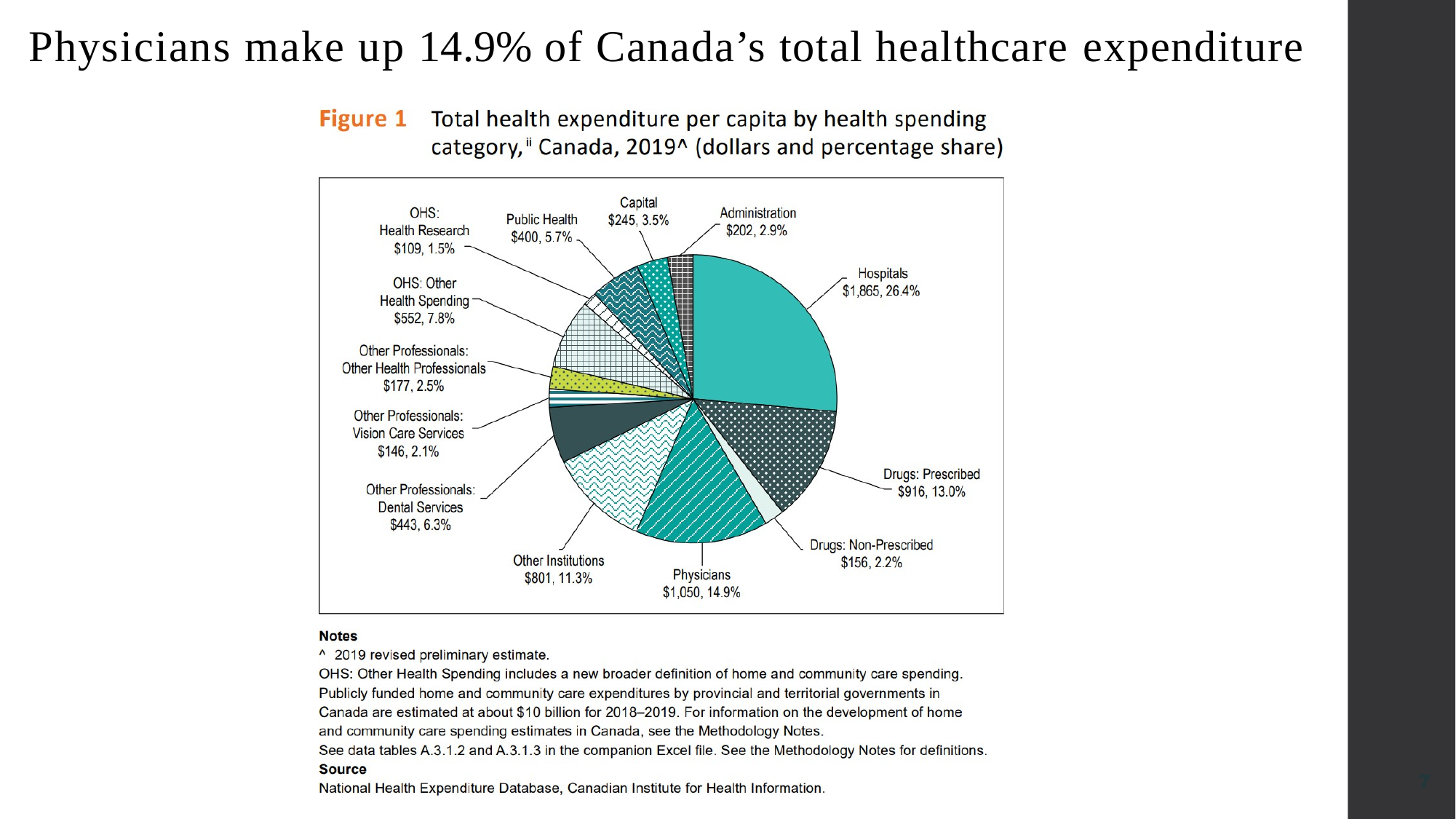

Physicians make up 14.9% of Canada’s total healthcare expenditure

7